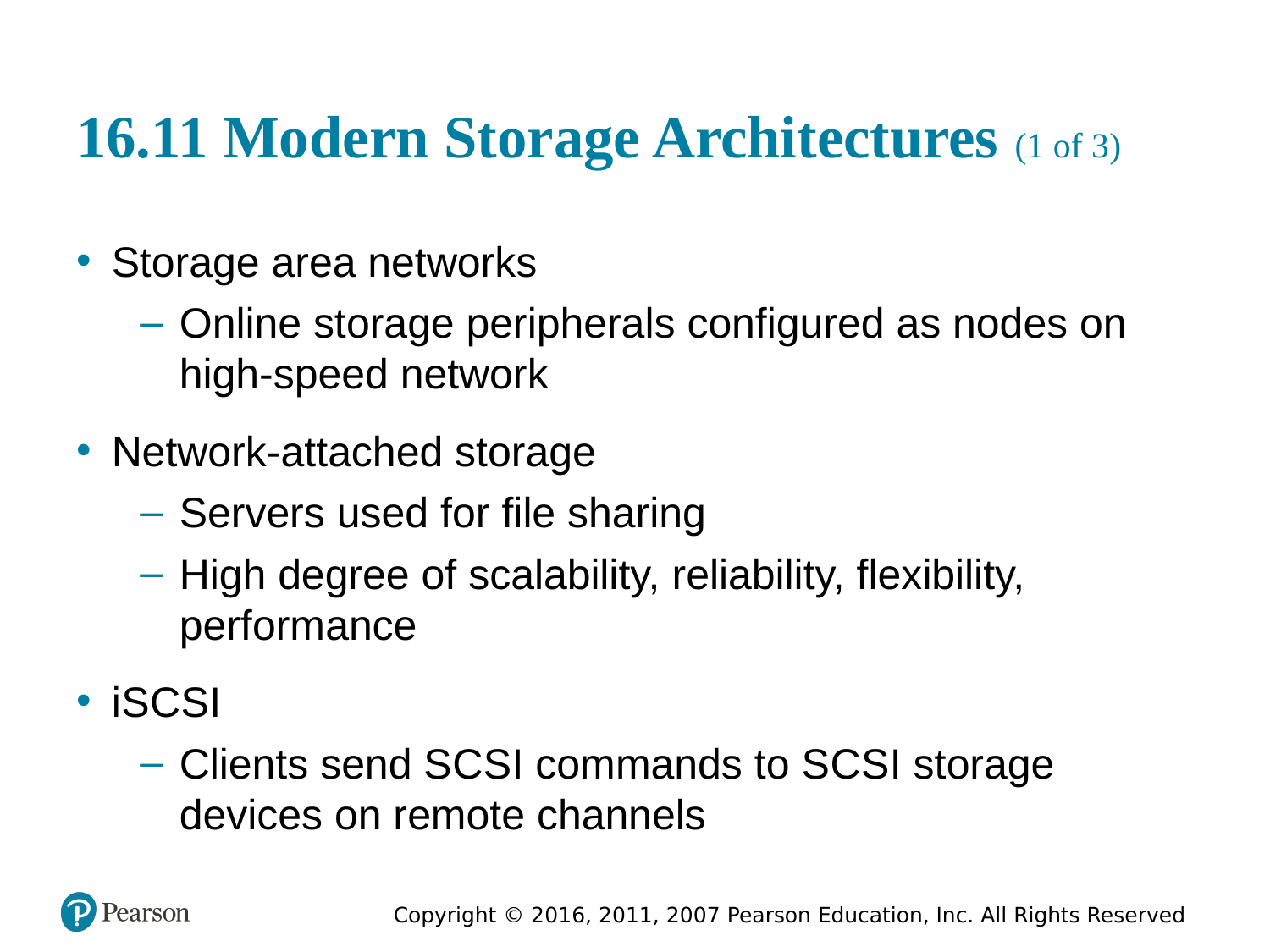

# 16.11 Modern Storage Architectures (1 of 3)
Storage area networks
Online storage peripherals configured as nodes on high-speed network
Network-attached storage
Servers used for file sharing
High degree of scalability, reliability, flexibility, performance
i S C S I
Clients send S C S I commands to S C S I storage devices on remote channels